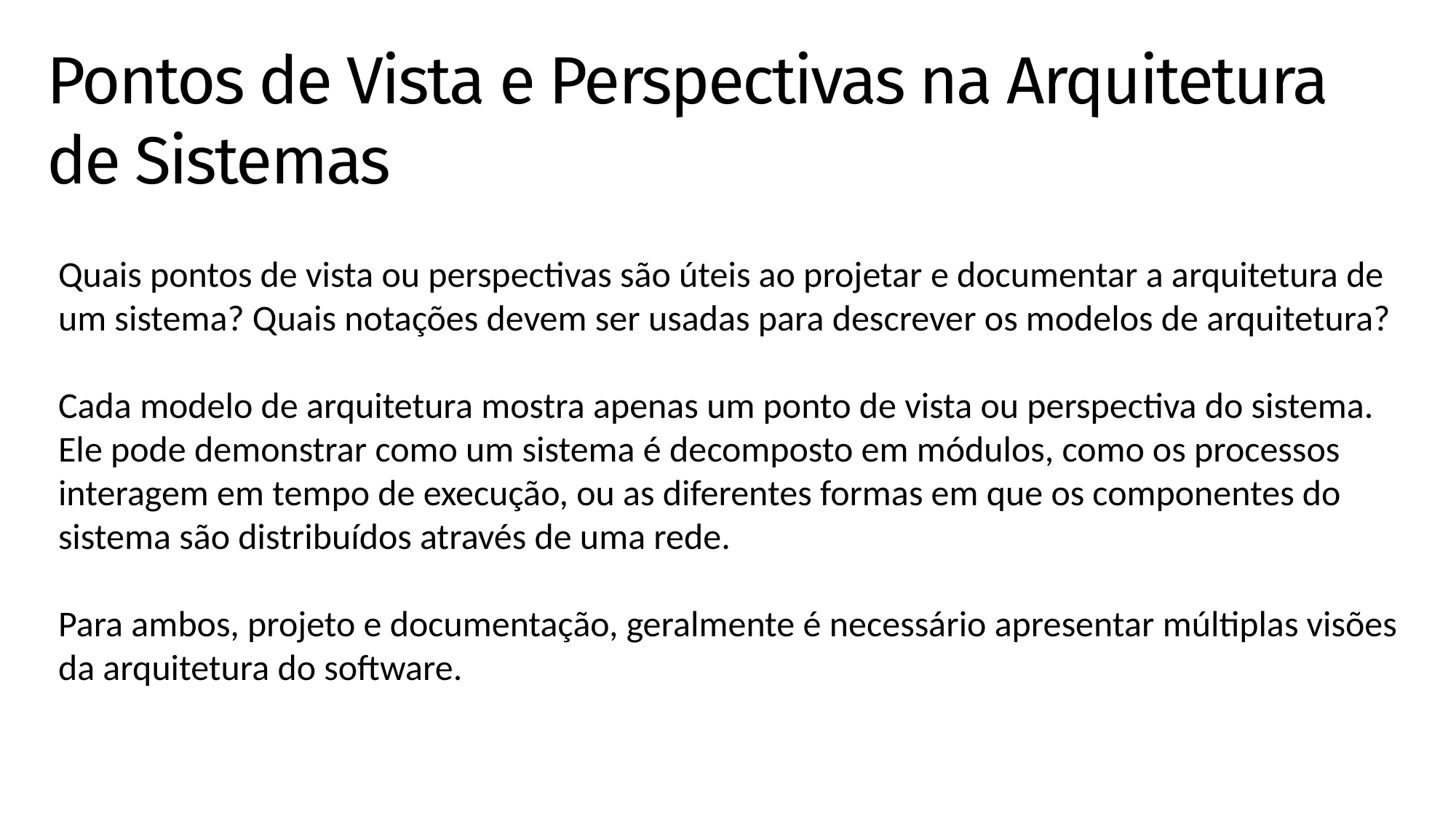

# Pontos de Vista e Perspectivas na Arquitetura de Sistemas
Quais pontos de vista ou perspectivas são úteis ao projetar e documentar a arquitetura de um sistema? Quais notações devem ser usadas para descrever os modelos de arquitetura?

Cada modelo de arquitetura mostra apenas um ponto de vista ou perspectiva do sistema. Ele pode demonstrar como um sistema é decomposto em módulos, como os processos interagem em tempo de execução, ou as diferentes formas em que os componentes do sistema são distribuídos através de uma rede.

Para ambos, projeto e documentação, geralmente é necessário apresentar múltiplas visões da arquitetura do software.